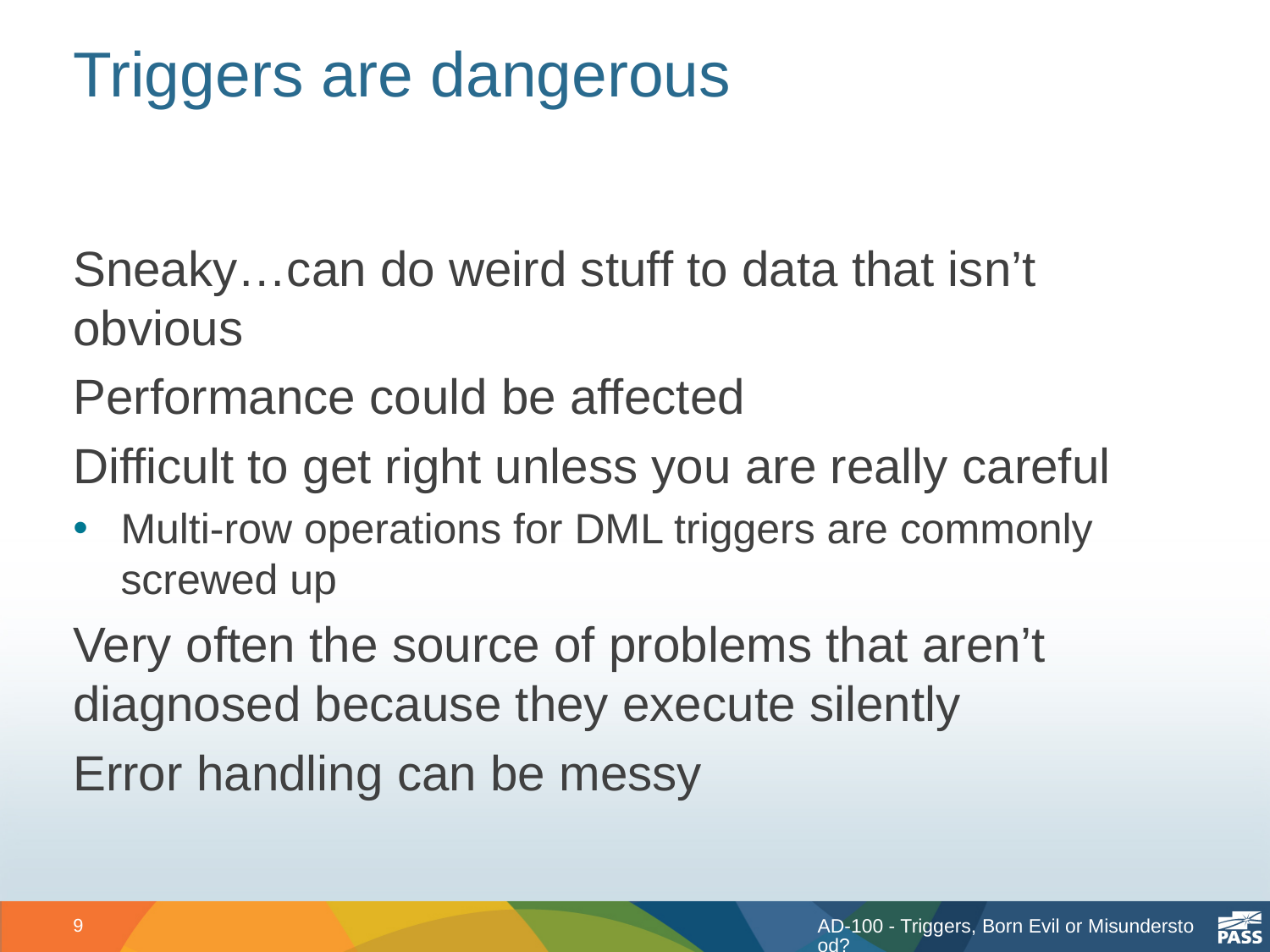

# Triggers are dangerous
Sneaky…can do weird stuff to data that isn’t obvious
Performance could be affected
Difficult to get right unless you are really careful
Multi-row operations for DML triggers are commonly screwed up
Very often the source of problems that aren’t diagnosed because they execute silently
Error handling can be messy

9
AD-100 - Triggers, Born Evil or Misunderstood?